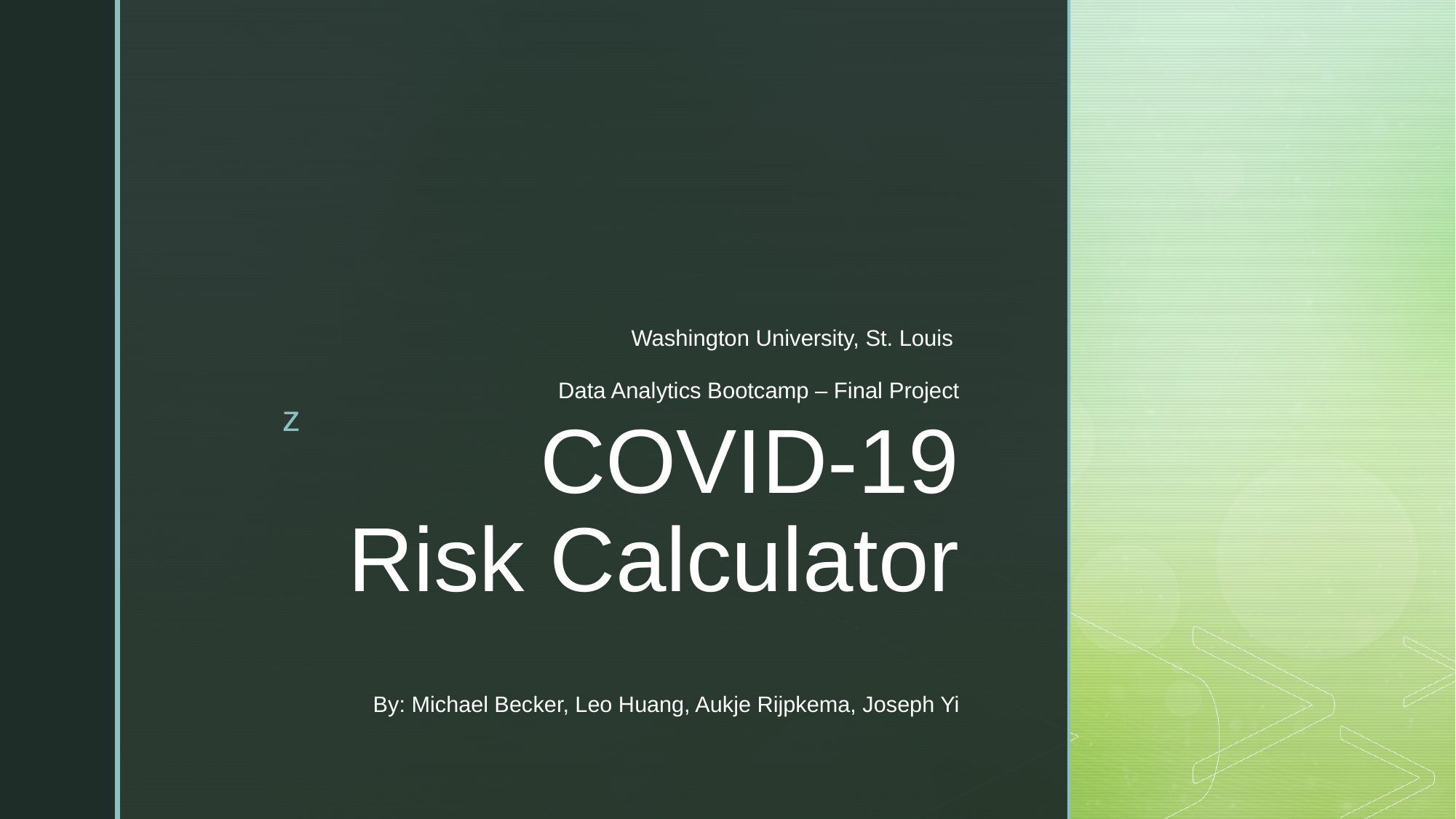

Washington University, St. Louis
Data Analytics Bootcamp – Final Project

# COVID-19 Risk Calculator

By: Michael Becker, Leo Huang, Aukje Rijpkema, Joseph Yi